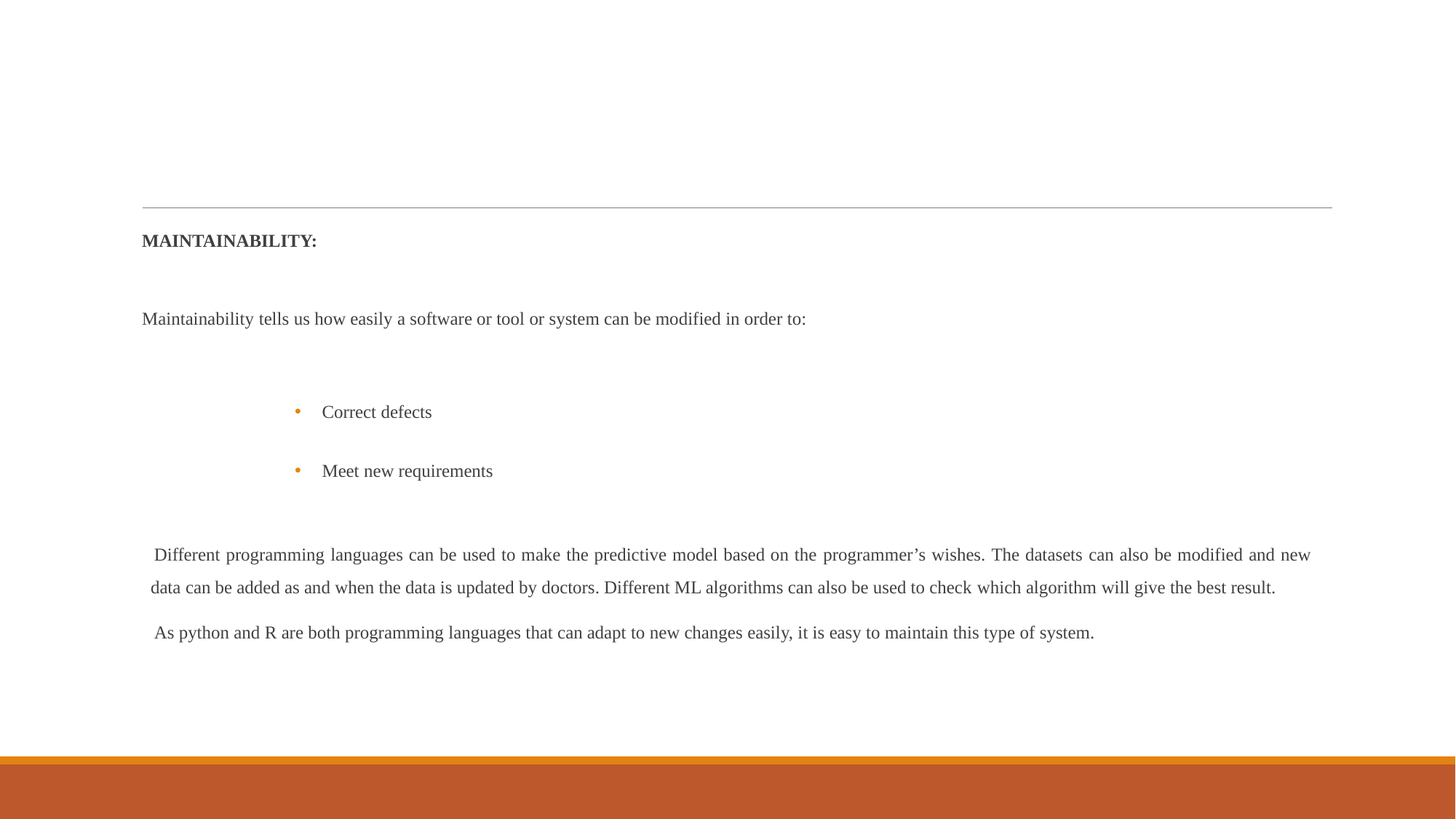

#
MAINTAINABILITY:

Maintainability tells us how easily a software or tool or system can be modified in order to:

Correct defects

Meet new requirements

Different programming languages can be used to make the predictive model based on the programmer’s wishes. The datasets can also be modified and new data can be added as and when the data is updated by doctors. Different ML algorithms can also be used to check which algorithm will give the best result.
As python and R are both programming languages that can adapt to new changes easily, it is easy to maintain this type of system.